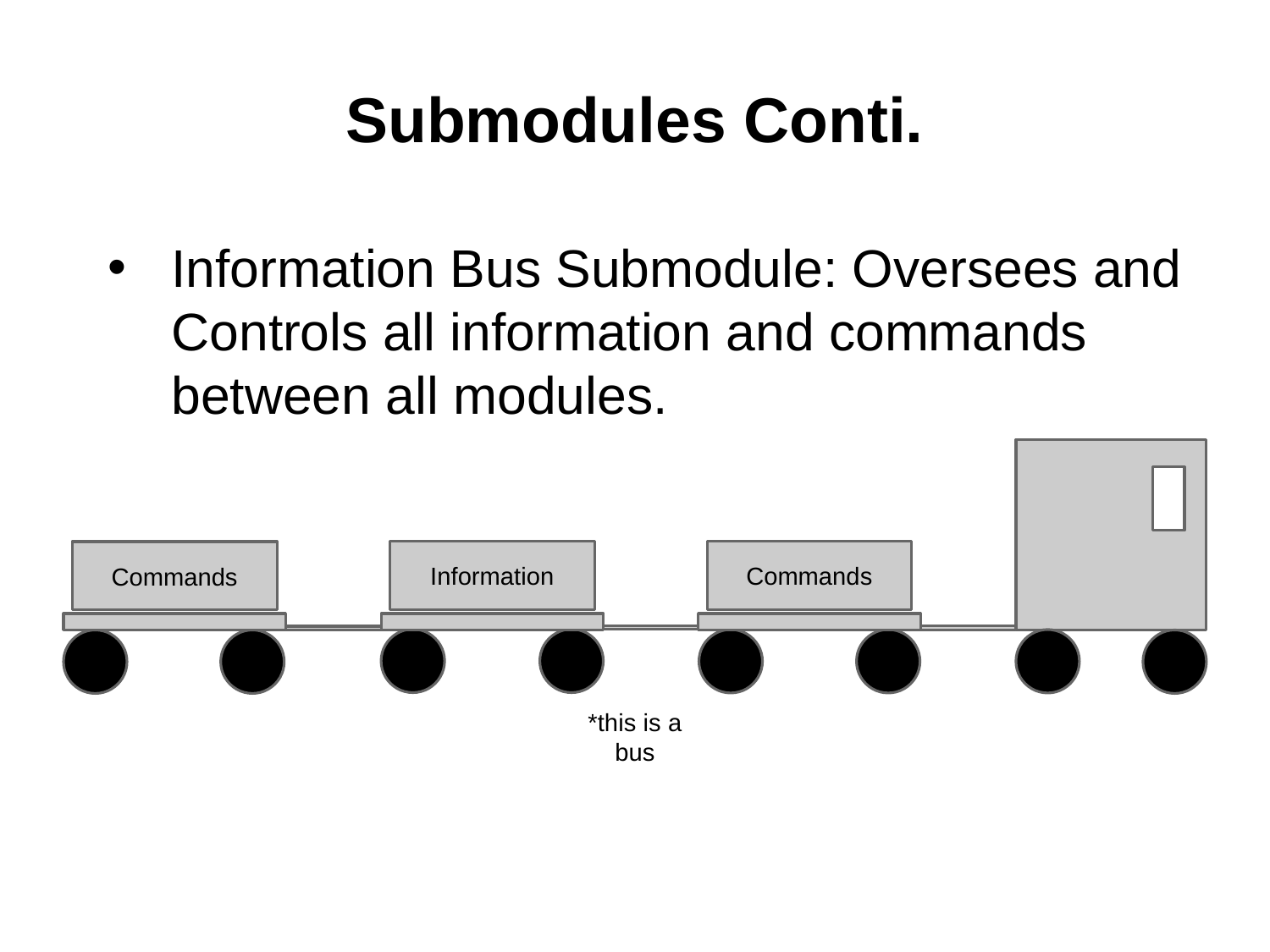

# Submodules Conti.
Information Bus Submodule: Oversees and Controls all information and commands between all modules.

Information

Commands

Commands

*this is a bus